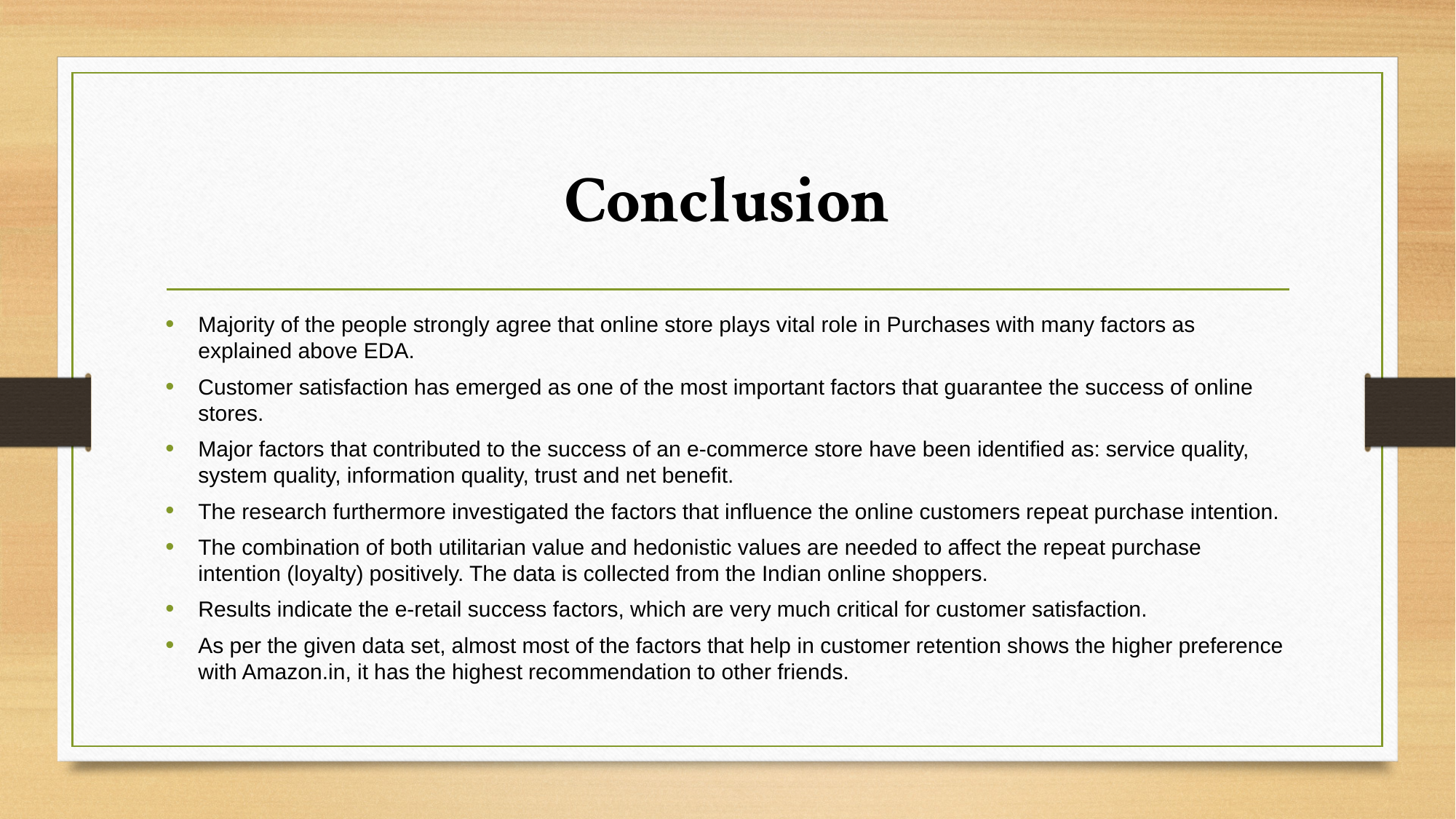

# Conclusion
Majority of the people strongly agree that online store plays vital role in Purchases with many factors as explained above EDA.
Customer satisfaction has emerged as one of the most important factors that guarantee the success of online stores.
Major factors that contributed to the success of an e-commerce store have been identified as: service quality, system quality, information quality, trust and net benefit.
The research furthermore investigated the factors that influence the online customers repeat purchase intention.
The combination of both utilitarian value and hedonistic values are needed to affect the repeat purchase intention (loyalty) positively. The data is collected from the Indian online shoppers.
Results indicate the e-retail success factors, which are very much critical for customer satisfaction.
As per the given data set, almost most of the factors that help in customer retention shows the higher preference with Amazon.in, it has the highest recommendation to other friends.